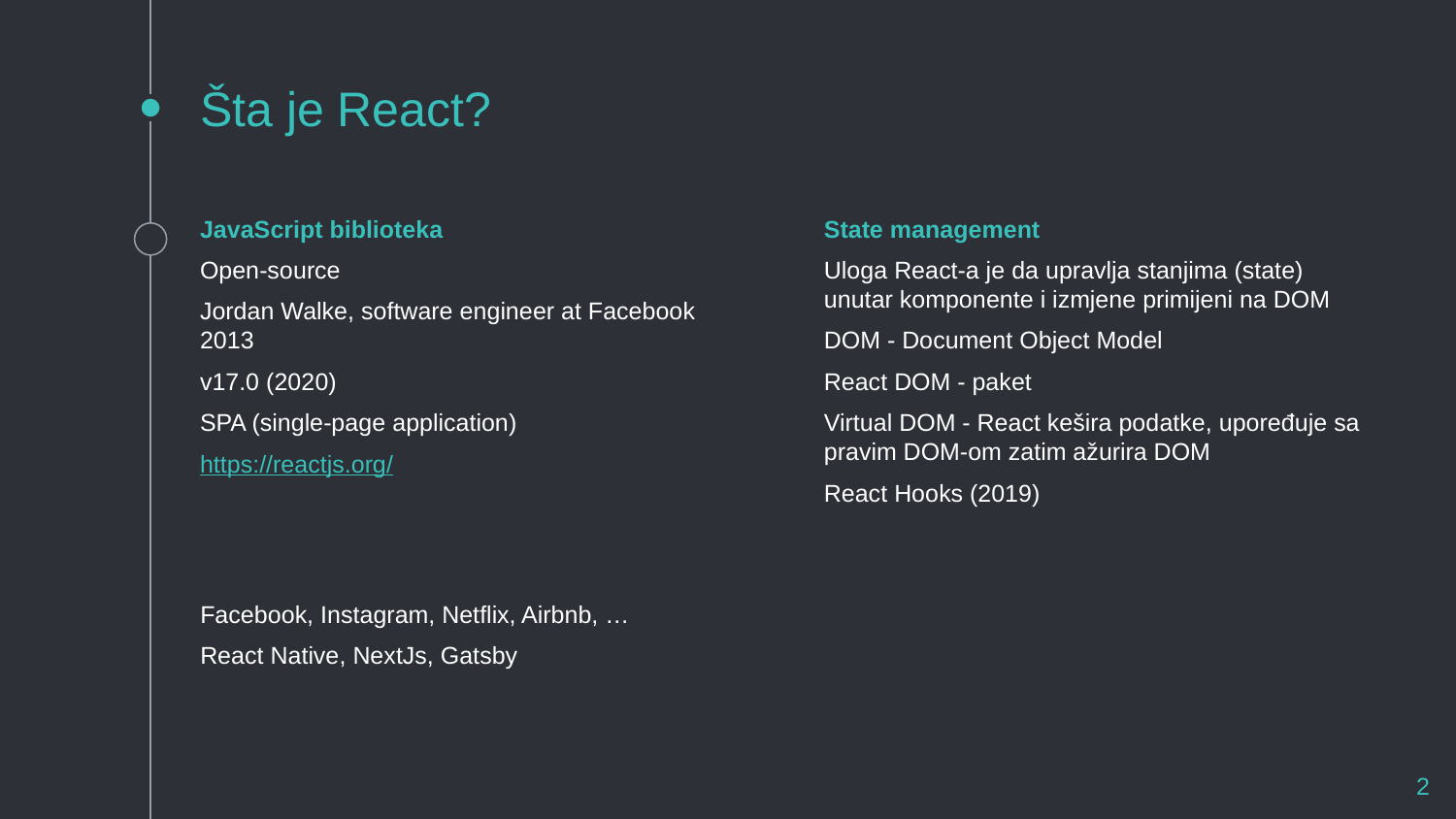

# Šta je React?
JavaScript biblioteka
Open-source
Jordan Walke, software engineer at Facebook 2013
v17.0 (2020)
SPA (single-page application)
https://reactjs.org/

State management
Uloga React-a je da upravlja stanjima (state) unutar komponente i izmjene primijeni na DOM
DOM - Document Object Model
React DOM - paket
Virtual DOM - React kešira podatke, upoređuje sa pravim DOM-om zatim ažurira DOM
React Hooks (2019)

Facebook, Instagram, Netflix, Airbnb, …
React Native, NextJs, Gatsby

2